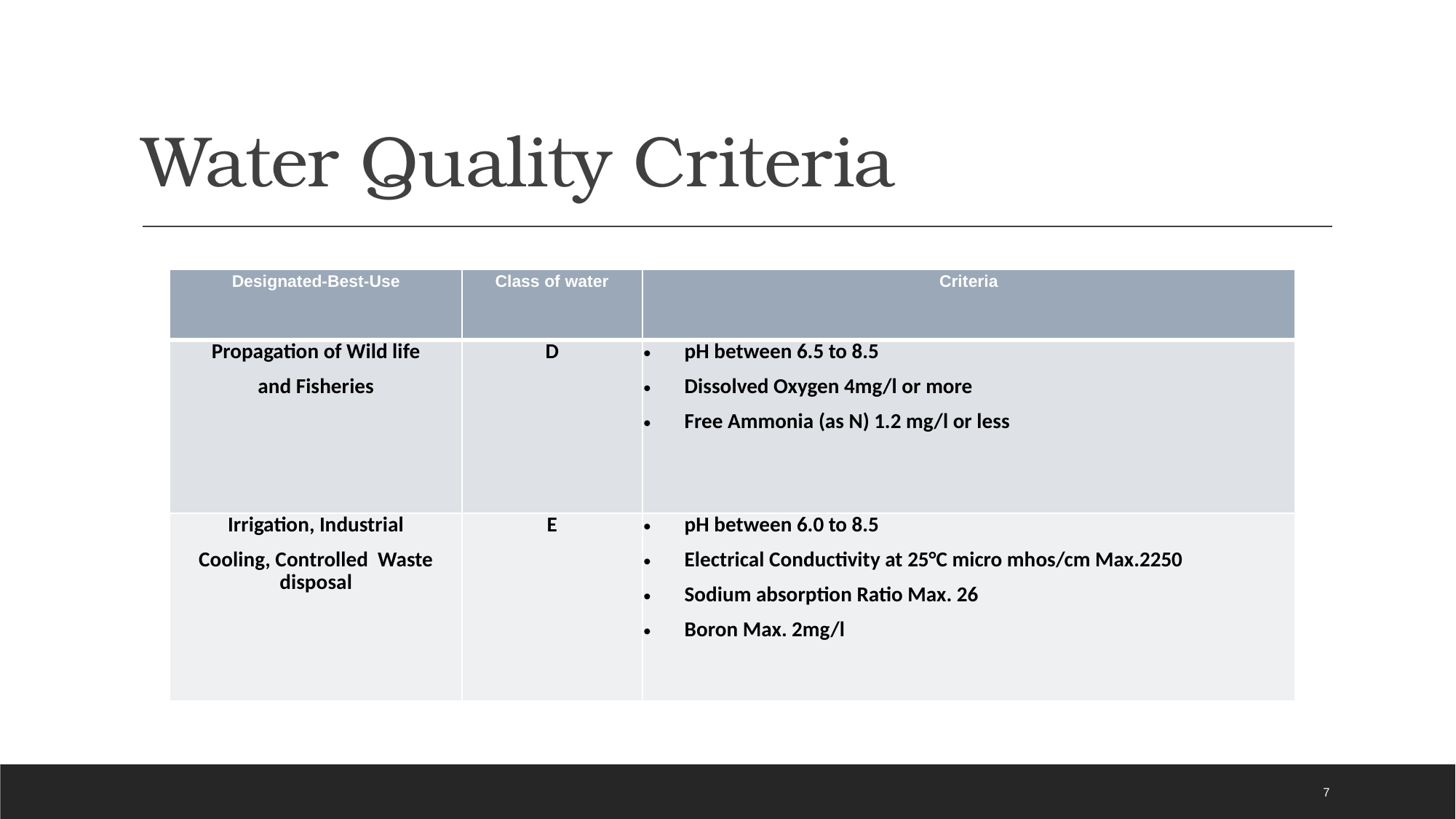

# Water Quality Criteria

| Designated-Best-Use | Class of water | Criteria |
| --- | --- | --- |
| Propagation of Wild life and Fisheries | D | pH between 6.5 to 8.5 Dissolved Oxygen 4mg/l or more Free Ammonia (as N) 1.2 mg/l or less |
| Irrigation, Industrial Cooling, Controlled Waste disposal | E | pH between 6.0 to 8.5 Electrical Conductivity at 25°C micro mhos/cm Max.2250 Sodium absorption Ratio Max. 26 Boron Max. 2mg/l |
7